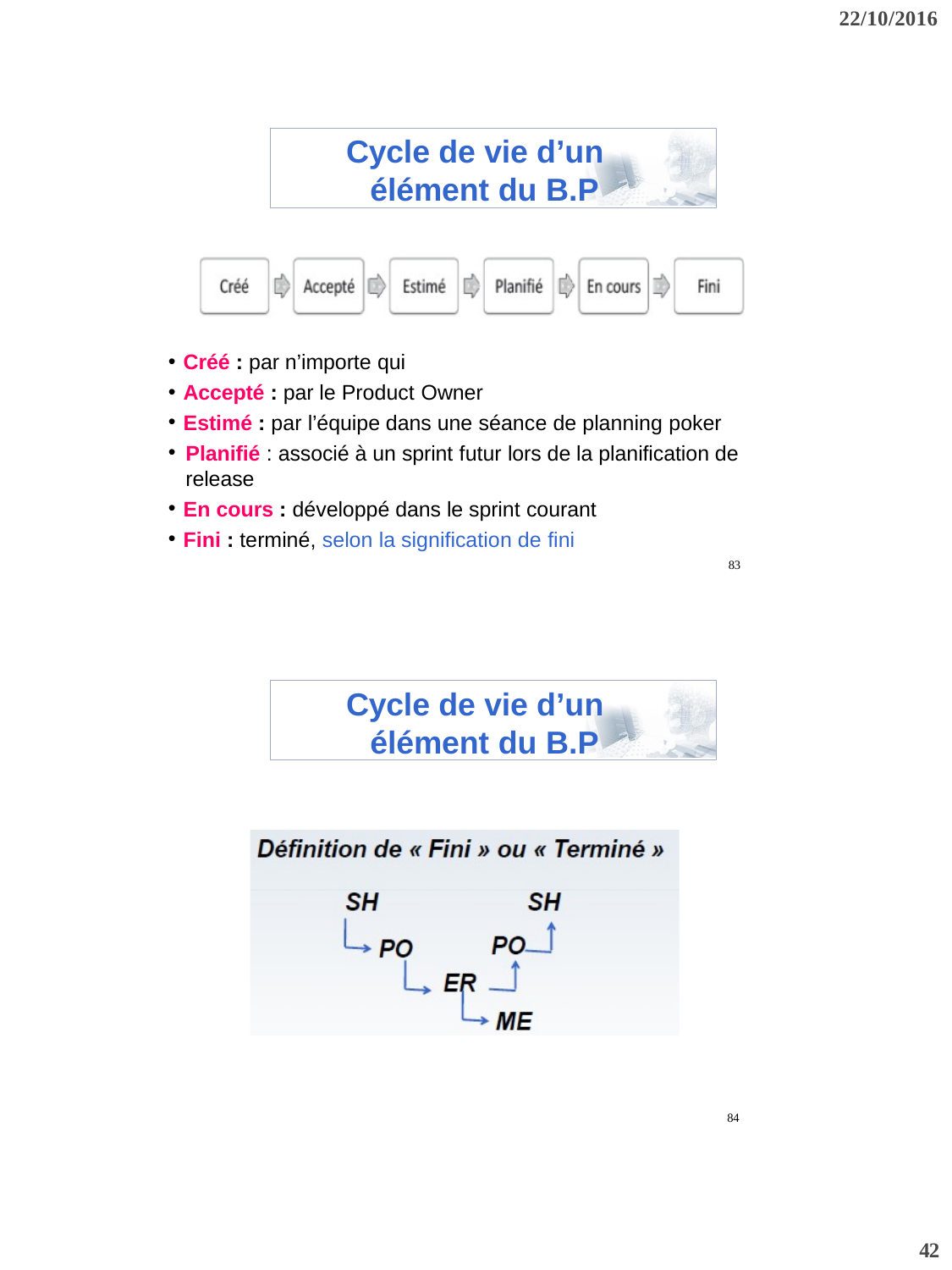

22/10/2016
Cycle de vie d’un  élément du B.P

Créé : par n’importe qui
Accepté : par le Product Owner
Estimé : par l’équipe dans une séance de planning poker
Planifié : associé à un sprint futur lors de la planification de  release
En cours : développé dans le sprint courant
Fini : terminé, selon la signification de fini
83
Cycle de vie d’un  élément du B.P

84
42